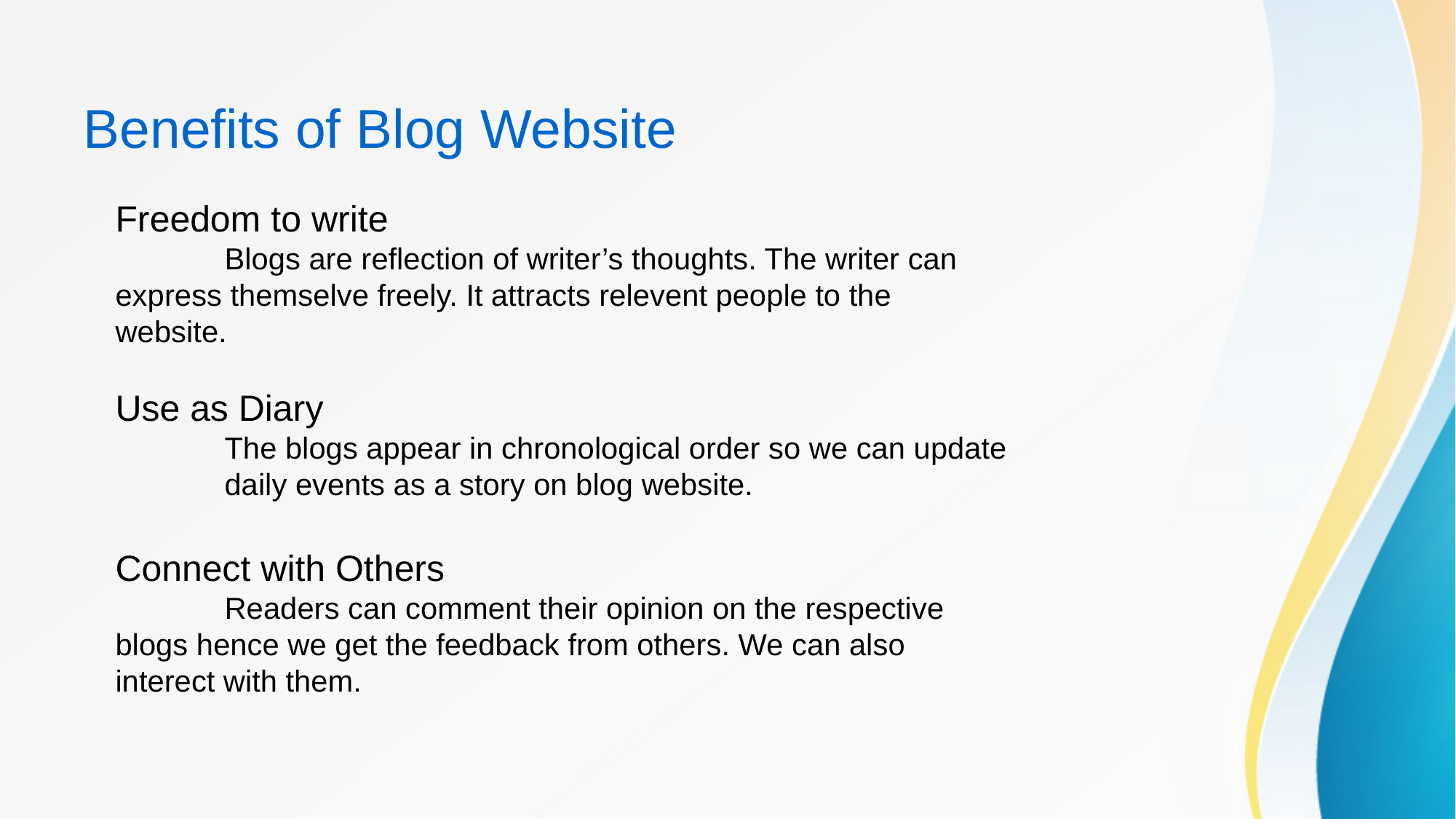

# Benefits of Blog Website
Freedom to write
	Blogs are reflection of writer’s thoughts. The writer can 	express themselve freely. It attracts relevent people to the 	website.

Use as Diary
	The blogs appear in chronological order so we can update 	daily events as a story on blog website.

Connect with Others
	Readers can comment their opinion on the respective 	blogs hence we get the feedback from others. We can also 	interect with them.